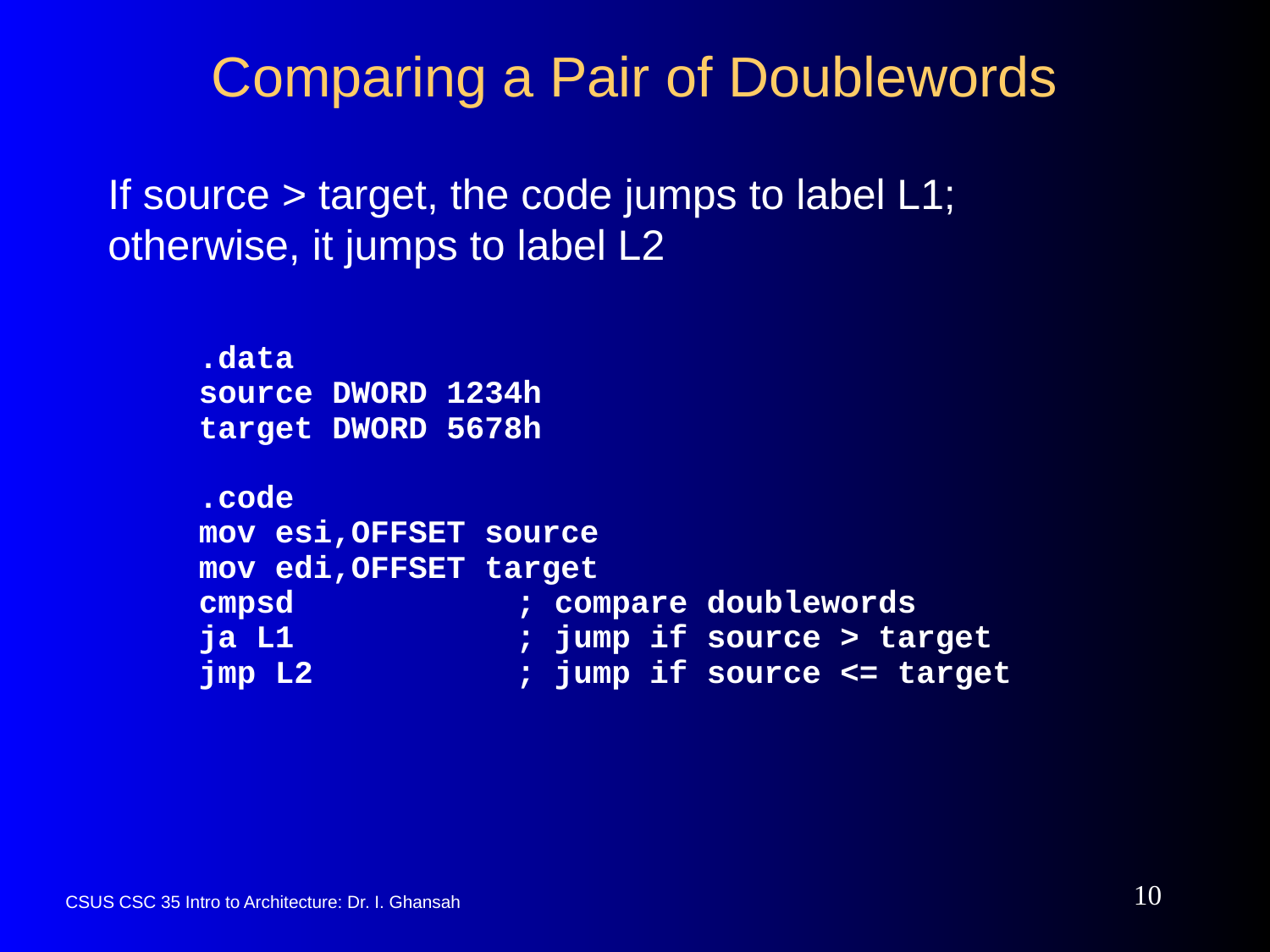

# Comparing a Pair of Doublewords
If source > target, the code jumps to label L1; otherwise, it jumps to label L2
.data
source DWORD 1234h
target DWORD 5678h

.code
mov esi,OFFSET source
mov edi,OFFSET target
cmpsd	; compare doublewords
ja L1	; jump if source > target
jmp L2	; jump if source <= target
10
CSUS CSC 35 Intro to Architecture: Dr. I. Ghansah